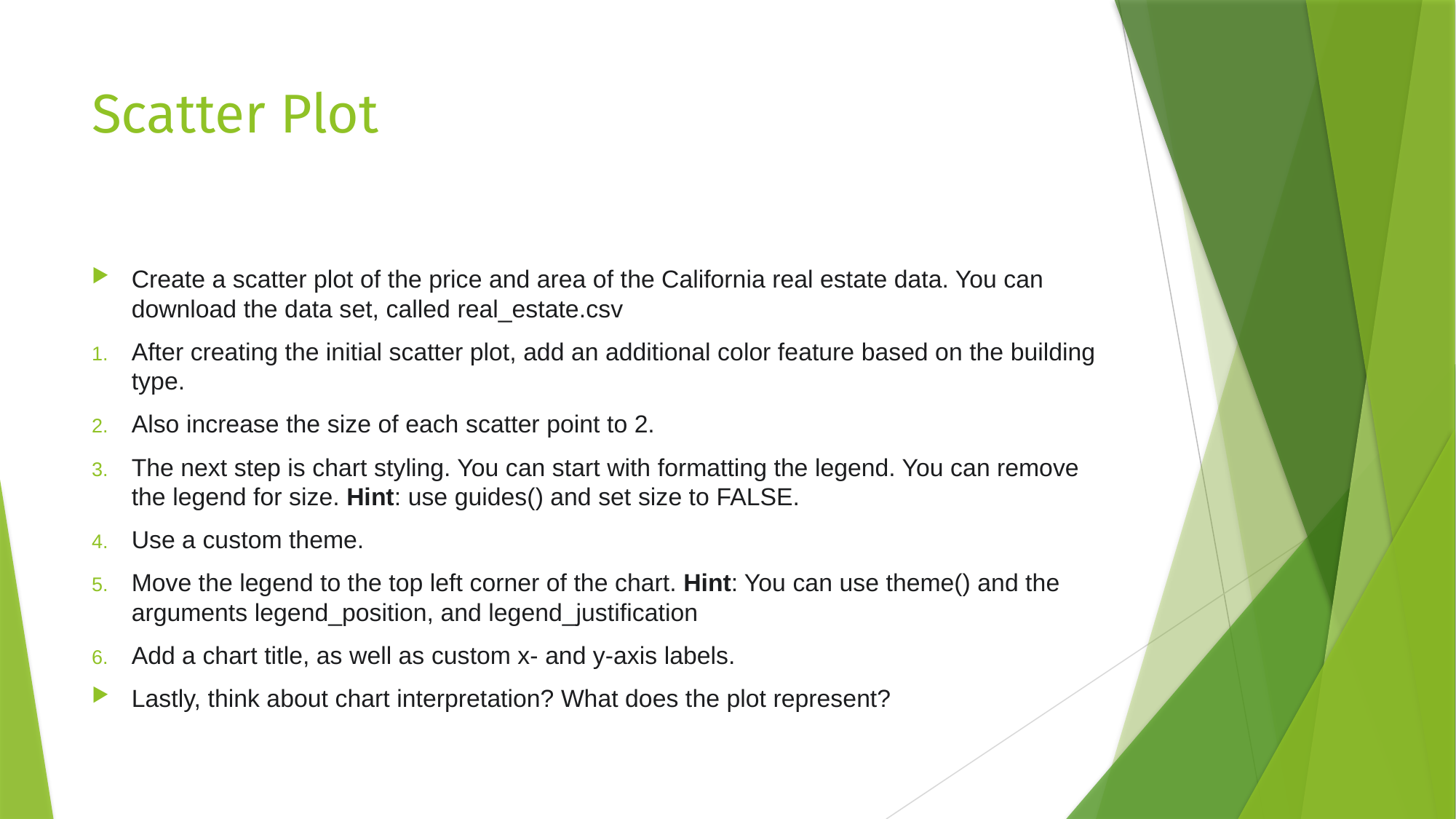

# Scatter Plot
Create a scatter plot of the price and area of the California real estate data. You can download the data set, called real_estate.csv
After creating the initial scatter plot, add an additional color feature based on the building type.
Also increase the size of each scatter point to 2.
The next step is chart styling. You can start with formatting the legend. You can remove the legend for size. Hint: use guides() and set size to FALSE.
Use a custom theme.
Move the legend to the top left corner of the chart. Hint: You can use theme() and the arguments legend_position, and legend_justification
Add a chart title, as well as custom x- and y-axis labels.
Lastly, think about chart interpretation? What does the plot represent?